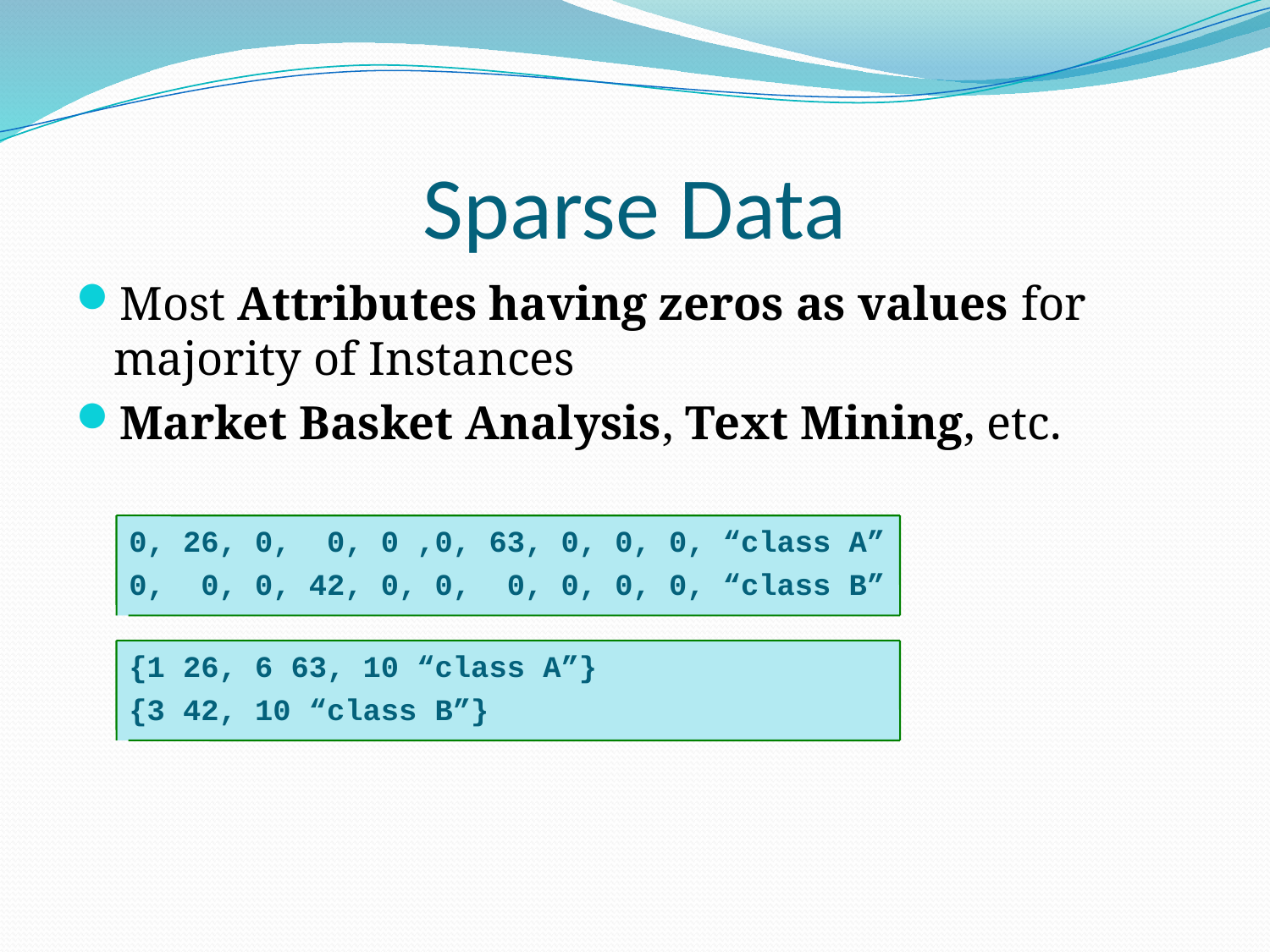

# Sparse Data
Most Attributes having zeros as values for majority of Instances
Market Basket Analysis, Text Mining, etc.

0, 26, 0,  0, 0 ,0, 63, 0, 0, 0, “class A”
0,  0, 0, 42, 0, 0,  0, 0, 0, 0, “class B”

{1 26, 6 63, 10 “class A”}
{3 42, 10 “class B”}